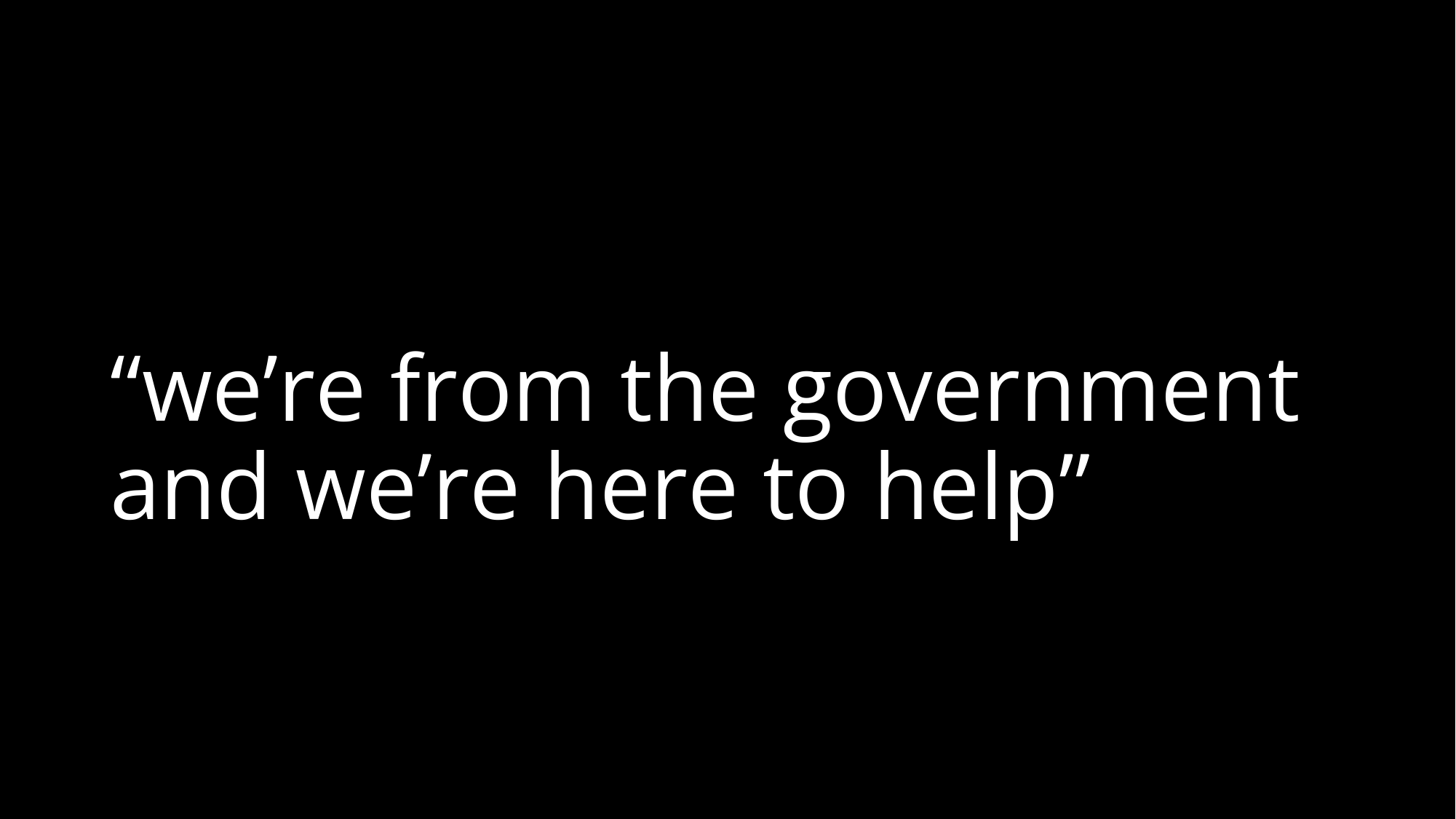

# “we’re from the government and we’re here to help”